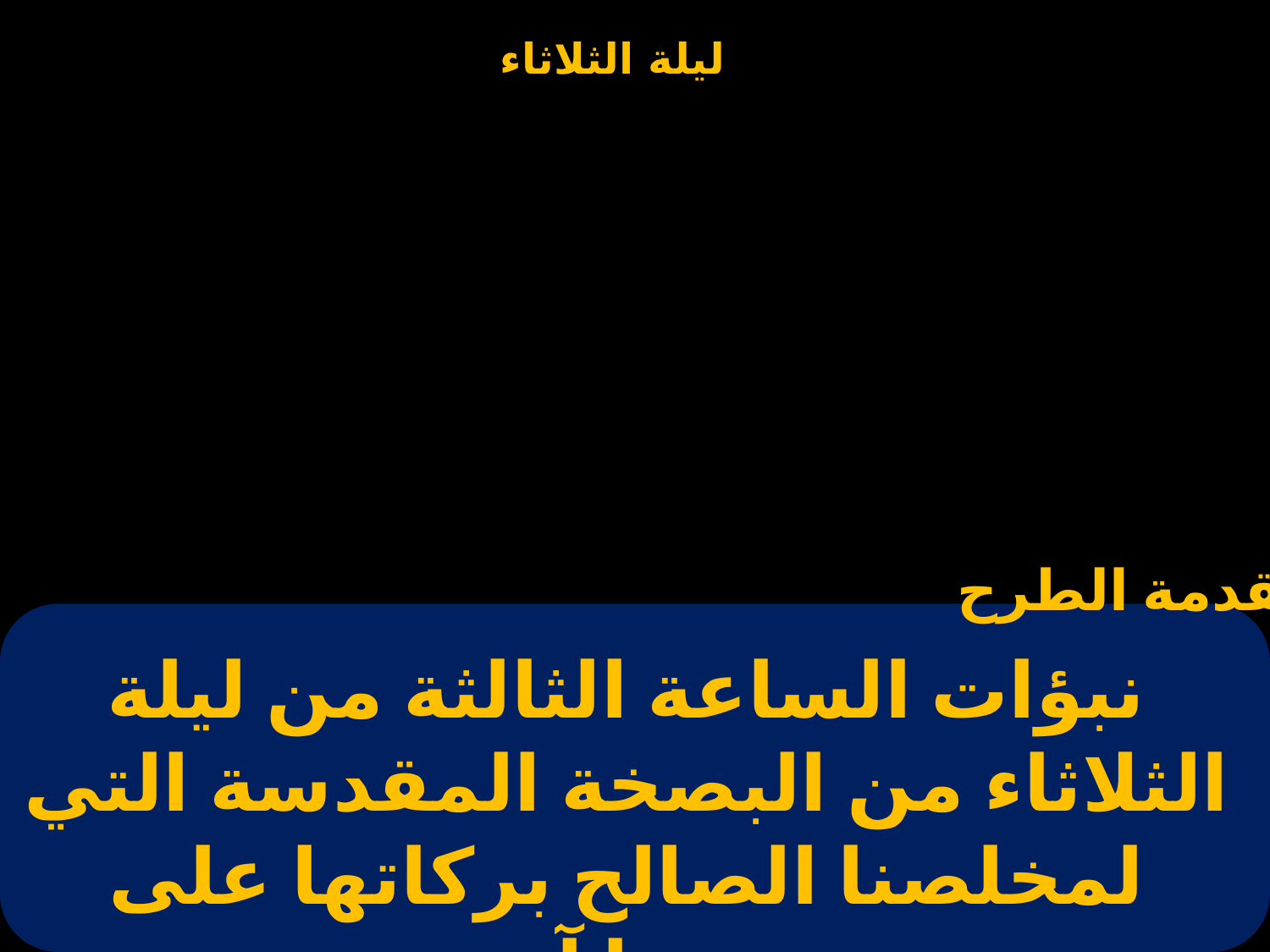

مقدمة الطرح
نبؤات الساعة الثالثة من ليلة الثلاثاء من البصخة المقدسة التي لمخلصنا الصالح بركاتها على جميعنا آمين